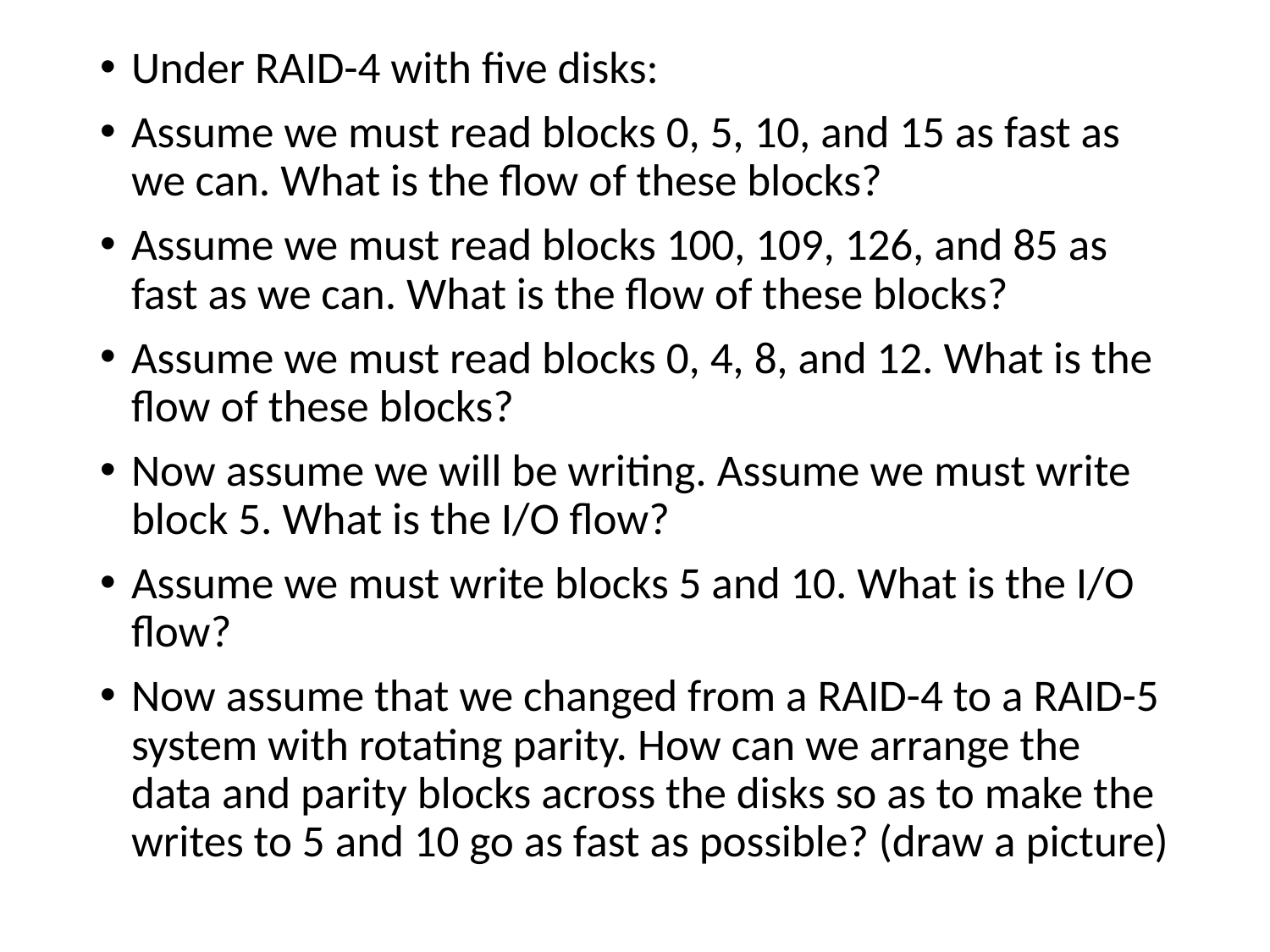

Under RAID-4 with five disks:
Assume we must read blocks 0, 5, 10, and 15 as fast as we can. What is the flow of these blocks?
Assume we must read blocks 100, 109, 126, and 85 as fast as we can. What is the flow of these blocks?
Assume we must read blocks 0, 4, 8, and 12. What is the flow of these blocks?
Now assume we will be writing. Assume we must write block 5. What is the I/O flow?
Assume we must write blocks 5 and 10. What is the I/O flow?
Now assume that we changed from a RAID-4 to a RAID-5 system with rotating parity. How can we arrange the data and parity blocks across the disks so as to make the writes to 5 and 10 go as fast as possible? (draw a picture)